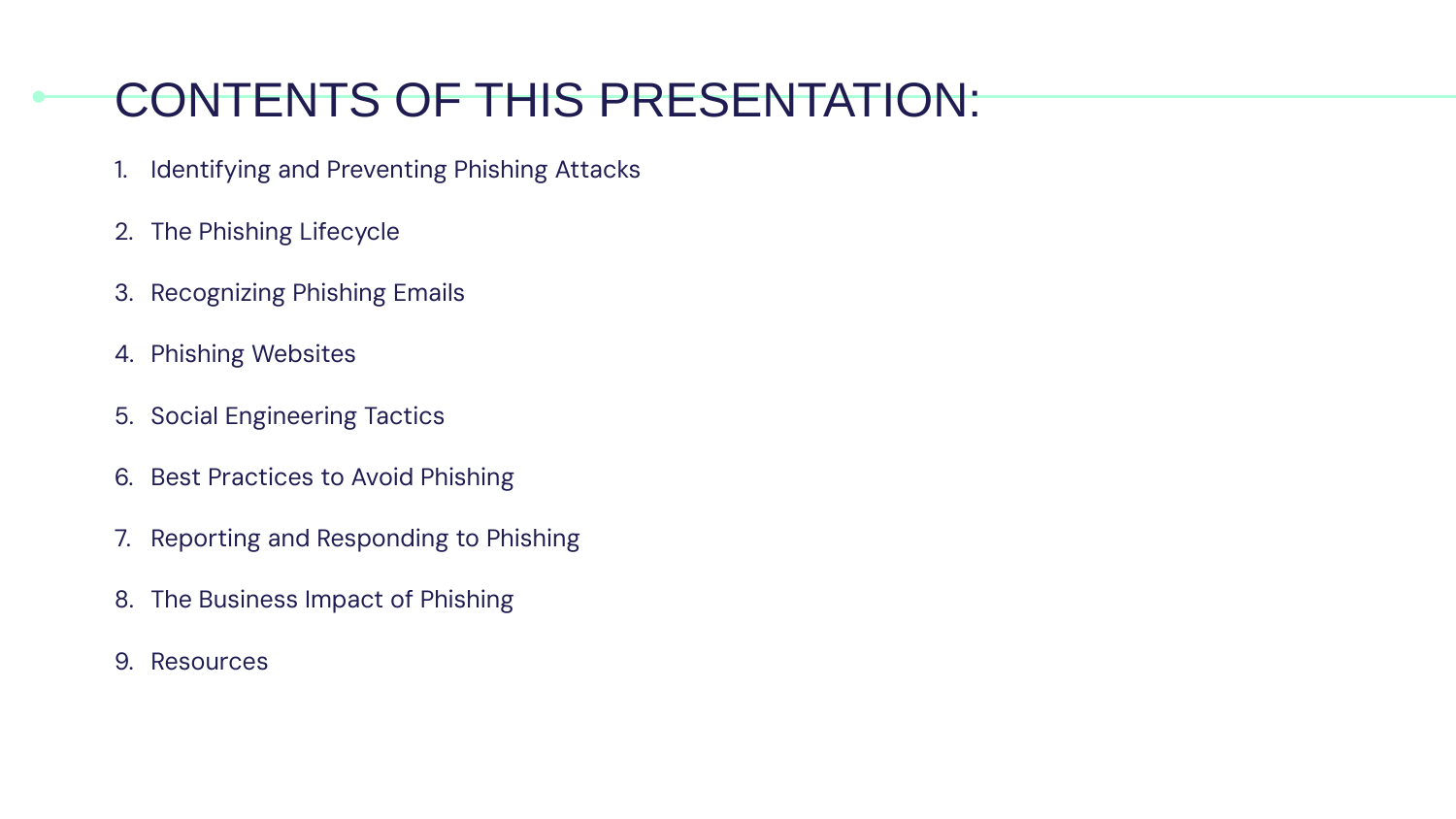

# CONTENTS OF THIS PRESENTATION:
Identifying and Preventing Phishing Attacks
The Phishing Lifecycle
Recognizing Phishing Emails
Phishing Websites
Social Engineering Tactics
Best Practices to Avoid Phishing
Reporting and Responding to Phishing
The Business Impact of Phishing
Resources